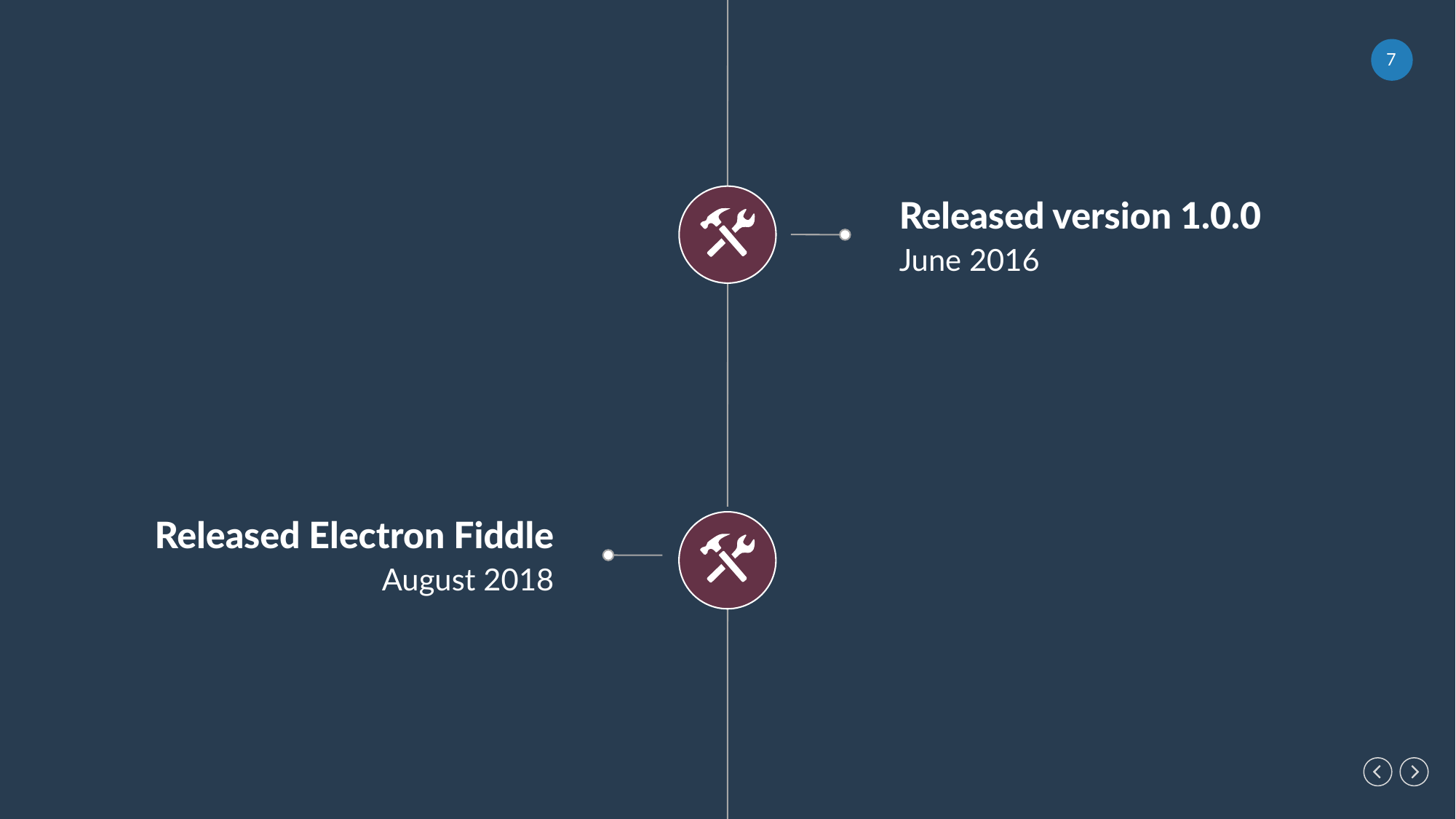

Released version 1.0.0

June 2016

Released Electron Fiddle
August 2018